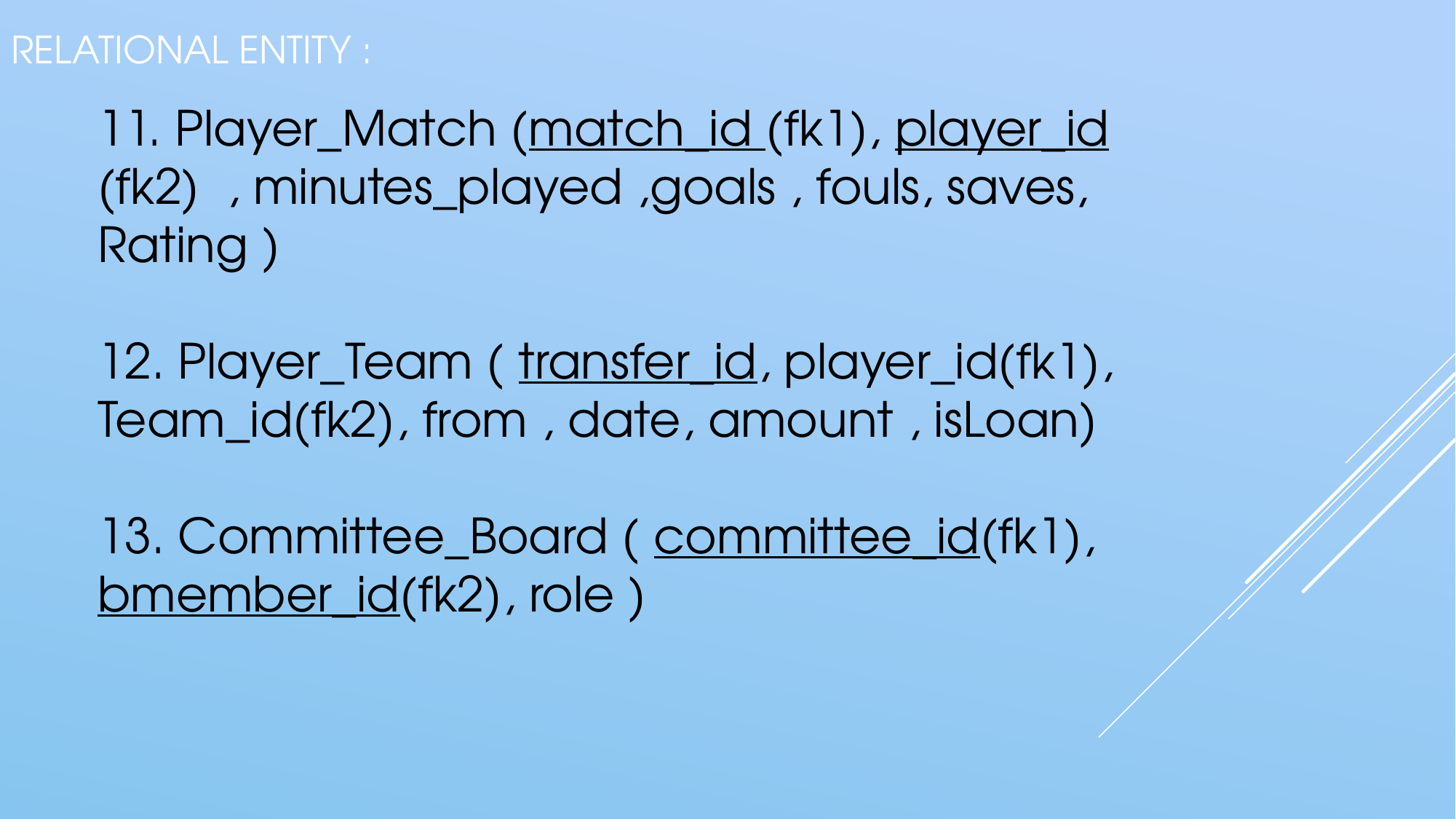

# Relational entity :
11. Player_Match (match_id (fk1), player_id
(fk2)  , minutes_played ,goals , fouls, saves,
Rating )

12. Player_Team ( transfer_id, player_id(fk1),
Team_id(fk2), from , date, amount , isLoan)

13. Committee_Board ( committee_id(fk1),
bmember_id(fk2), role )